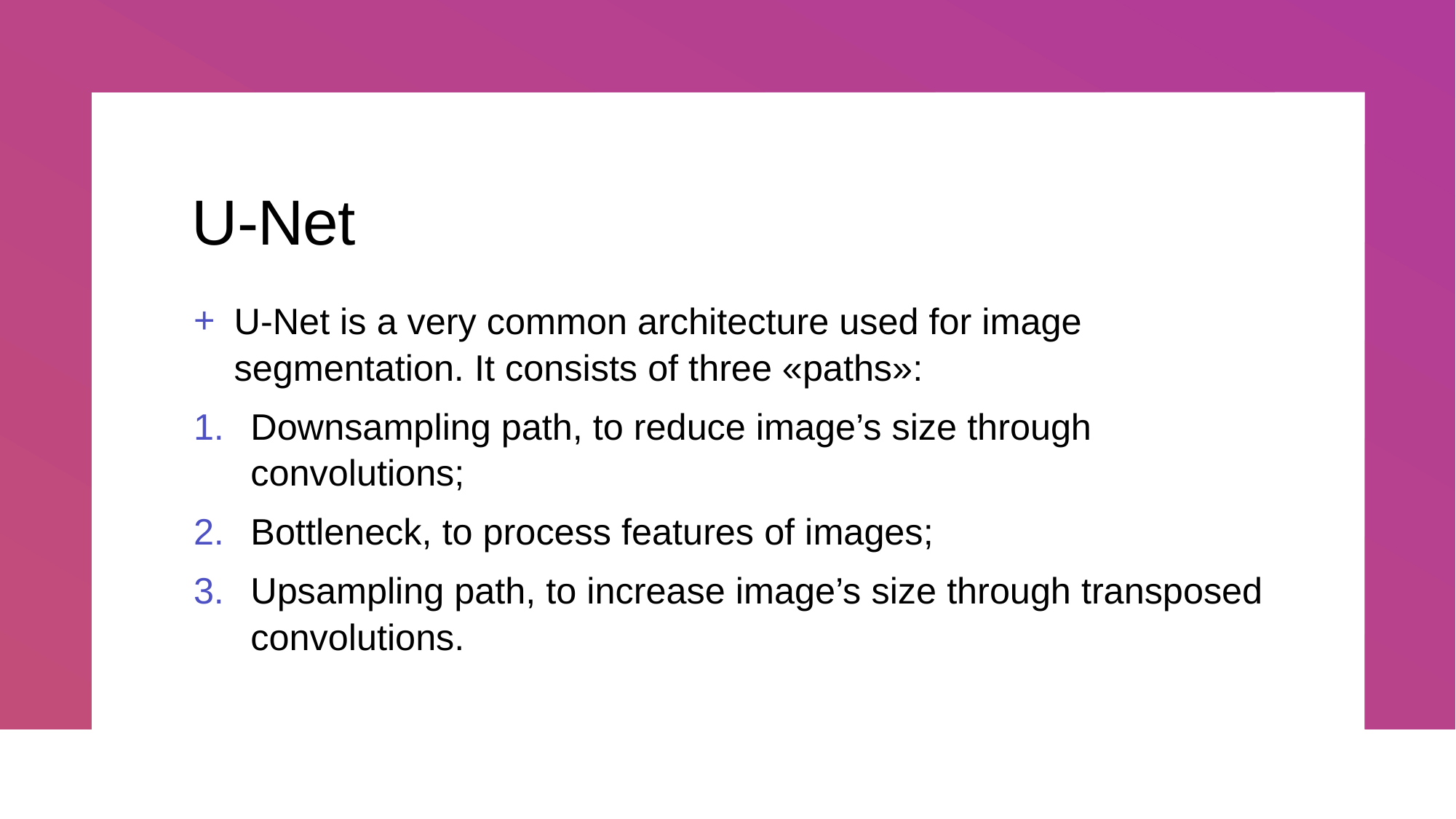

# U-Net
U-Net is a very common architecture used for image segmentation. It consists of three «paths»:
Downsampling path, to reduce image’s size through convolutions;
Bottleneck, to process features of images;
Upsampling path, to increase image’s size through transposed convolutions.